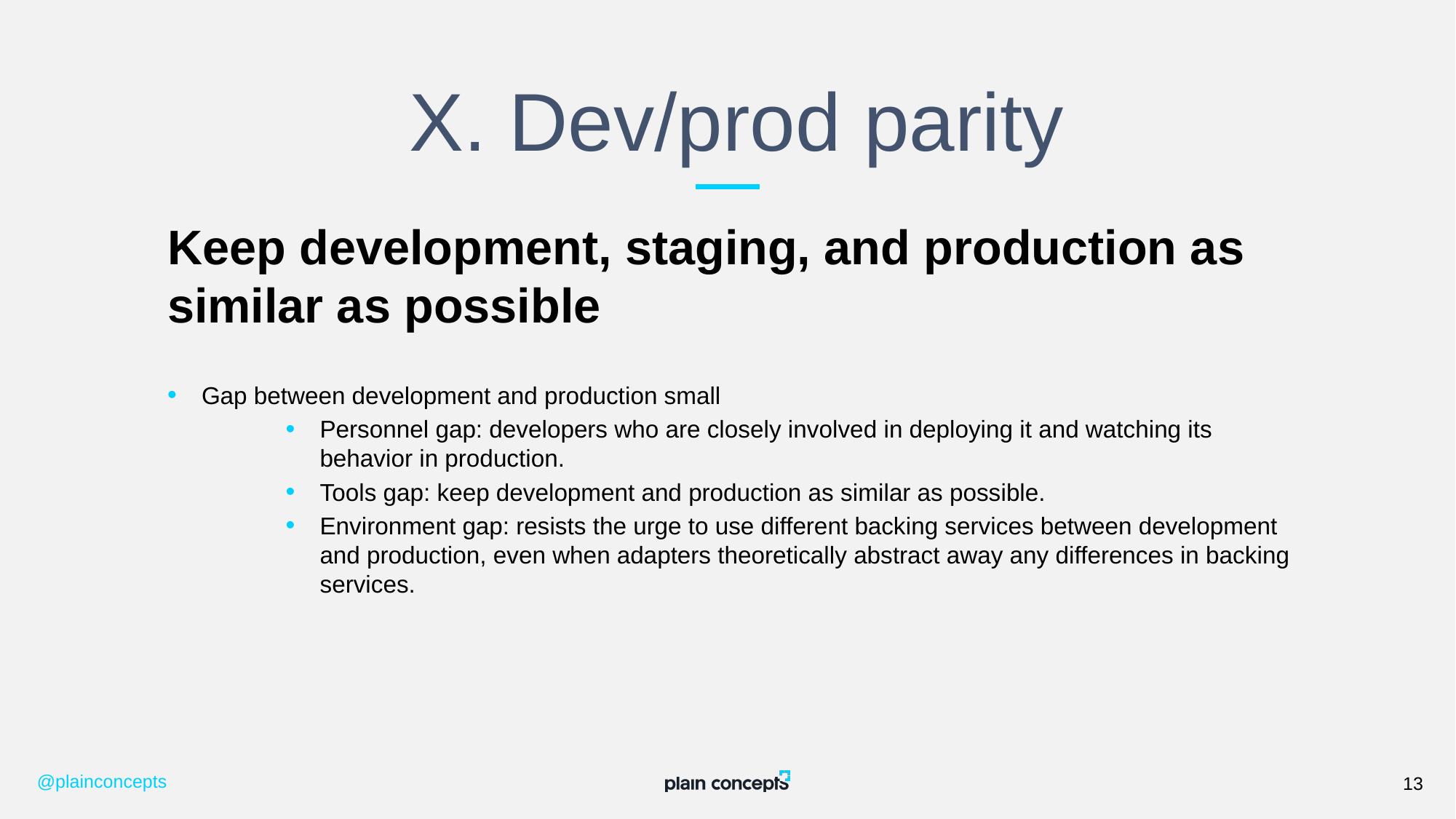

# X. Dev/prod parity
Keep development, staging, and production as similar as possible

Gap between development and production small
Personnel gap: developers who are closely involved in deploying it and watching its behavior in production.
Tools gap: keep development and production as similar as possible.
Environment gap: resists the urge to use different backing services between development and production, even when adapters theoretically abstract away any differences in backing services.
@plainconcepts
13